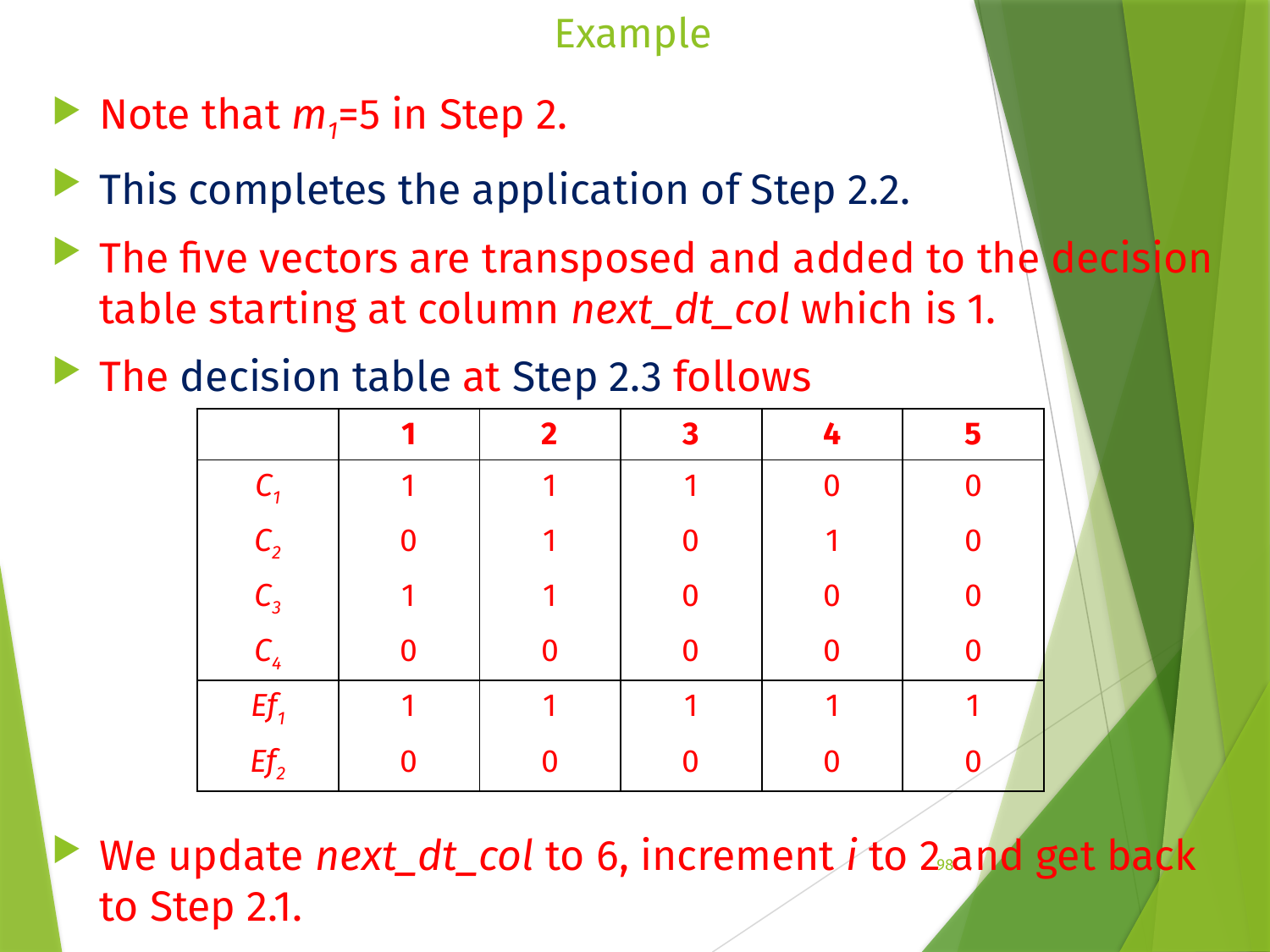

# Example
Note that m1=5 in Step 2.
This completes the application of Step 2.2.
The five vectors are transposed and added to the decision table starting at column next_dt_col which is 1.
The decision table at Step 2.3 follows

We update next_dt_col to 6, increment i to 2 and get back to Step 2.1.
|  | 1 | 2 | 3 | 4 | 5 |
| --- | --- | --- | --- | --- | --- |
| C1 | 1 | 1 | 1 | 0 | 0 |
| C2 | 0 | 1 | 0 | 1 | 0 |
| C3 | 1 | 1 | 0 | 0 | 0 |
| C4 | 0 | 0 | 0 | 0 | 0 |
| Ef1 | 1 | 1 | 1 | 1 | 1 |
| Ef2 | 0 | 0 | 0 | 0 | 0 |
98